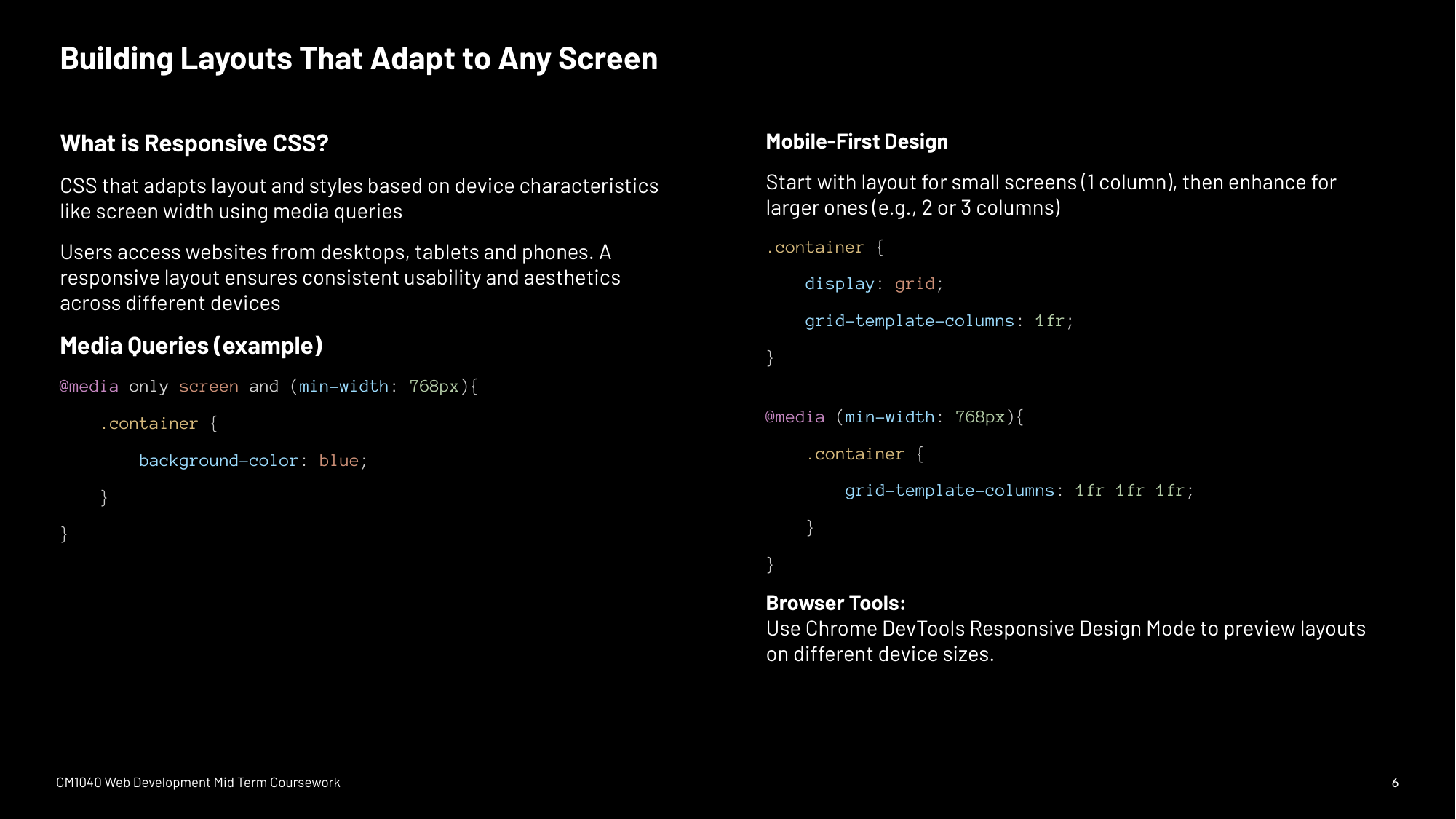

# Building Layouts That Adapt to Any Screen
What is Responsive CSS?
CSS that adapts layout and styles based on device characteristics like screen width using media queries
Users access websites from desktops, tablets and phones. A responsive layout ensures consistent usability and aesthetics across different devices
Media Queries (example)
@media only screen and (min-width: 768px){
    .container {
        background-color: blue;
    }
}

Mobile-First Design
Start with layout for small screens (1 column), then enhance for larger ones (e.g., 2 or 3 columns)
.container {
    display: grid;
    grid-template-columns: 1fr;
}
@media (min-width: 768px){
    .container {
        grid-template-columns: 1fr 1fr 1fr;
    }
}
Browser Tools:
Use Chrome DevTools Responsive Design Mode to preview layouts on different device sizes.